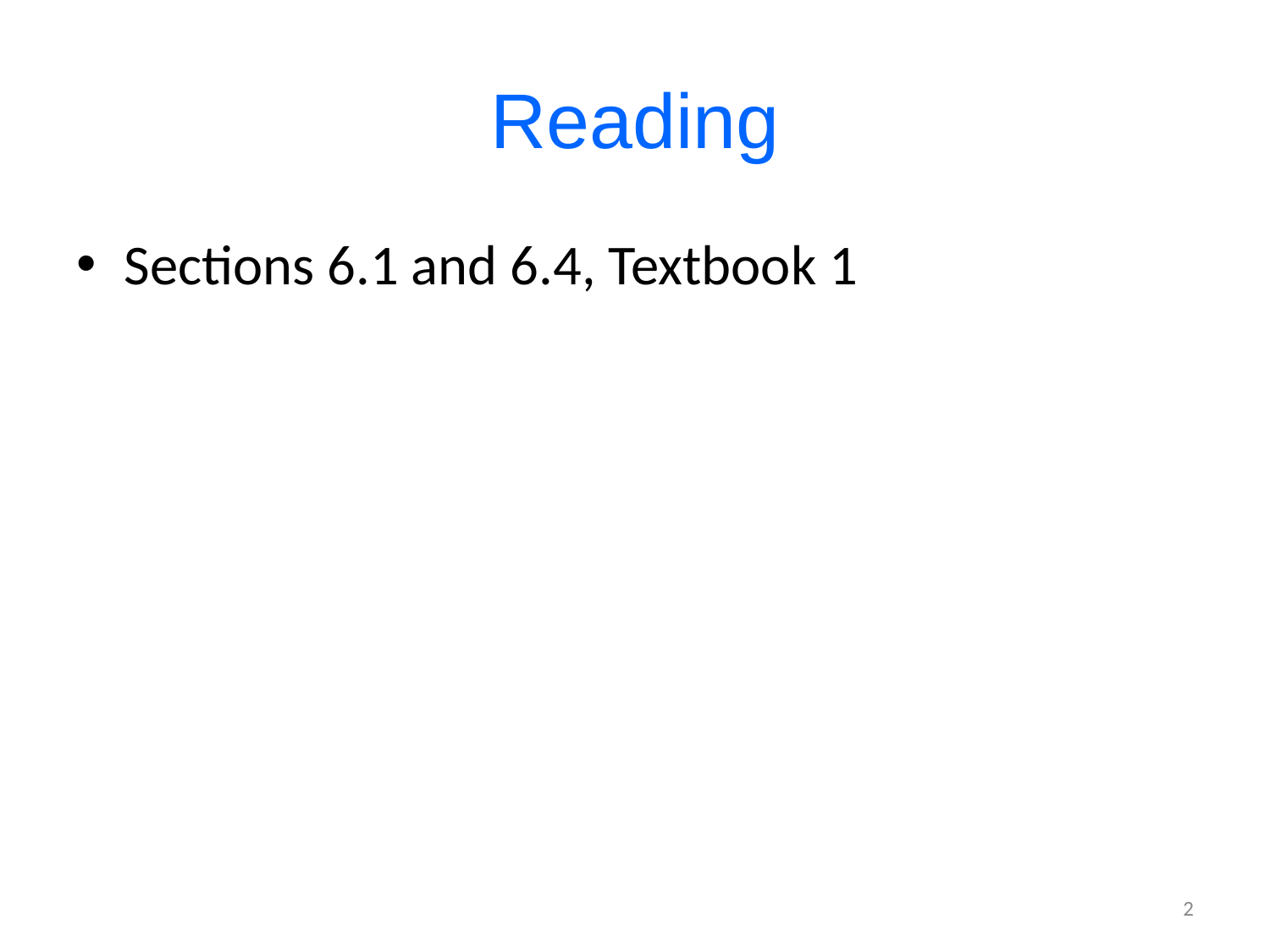

# Reading
Sections 6.1 and 6.4, Textbook 1
2